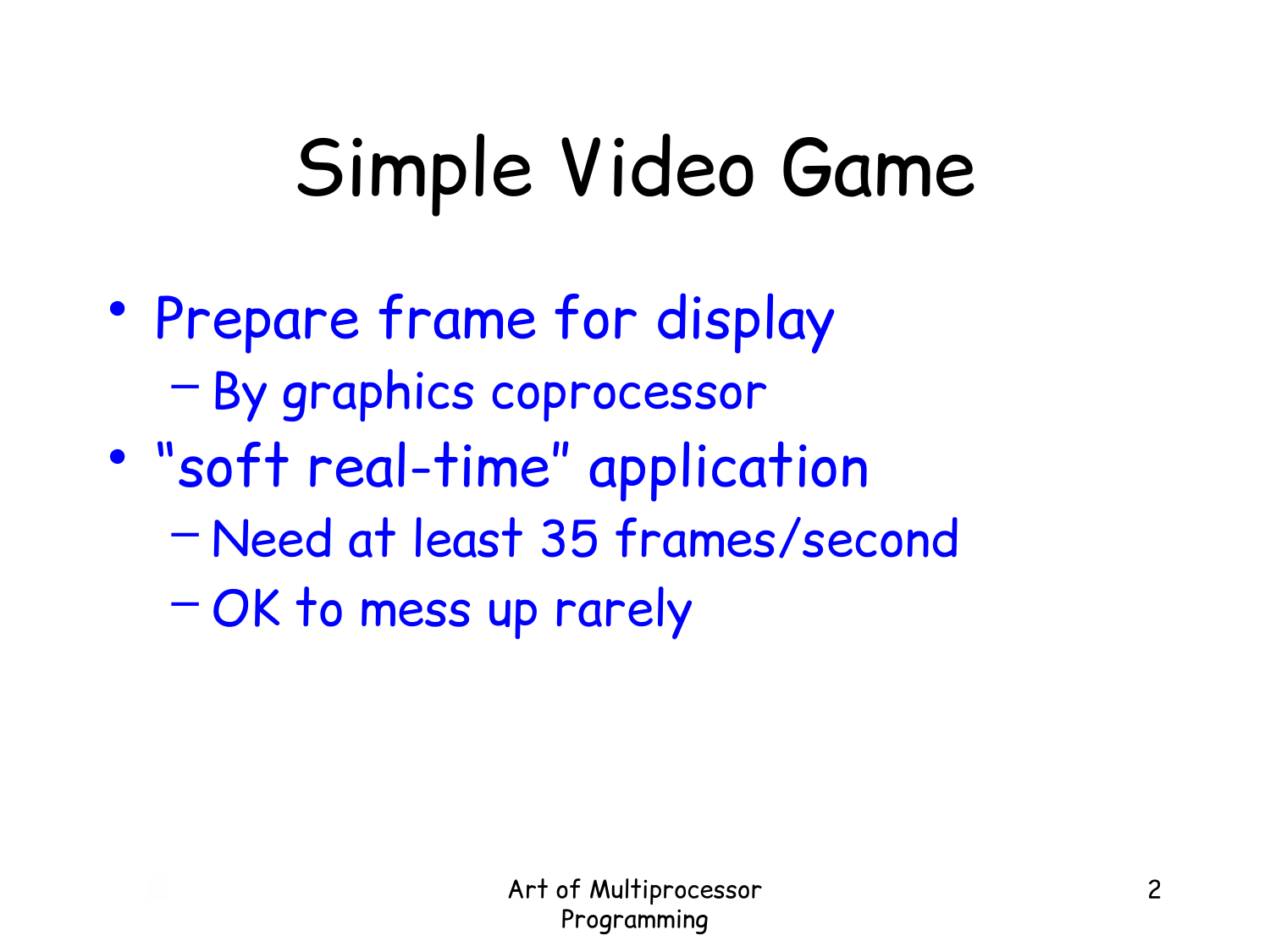

# Simple Video Game
Prepare frame for display
By graphics coprocessor
“soft real-time” application
Need at least 35 frames/second
OK to mess up rarely
Art of Multiprocessor Programming
2